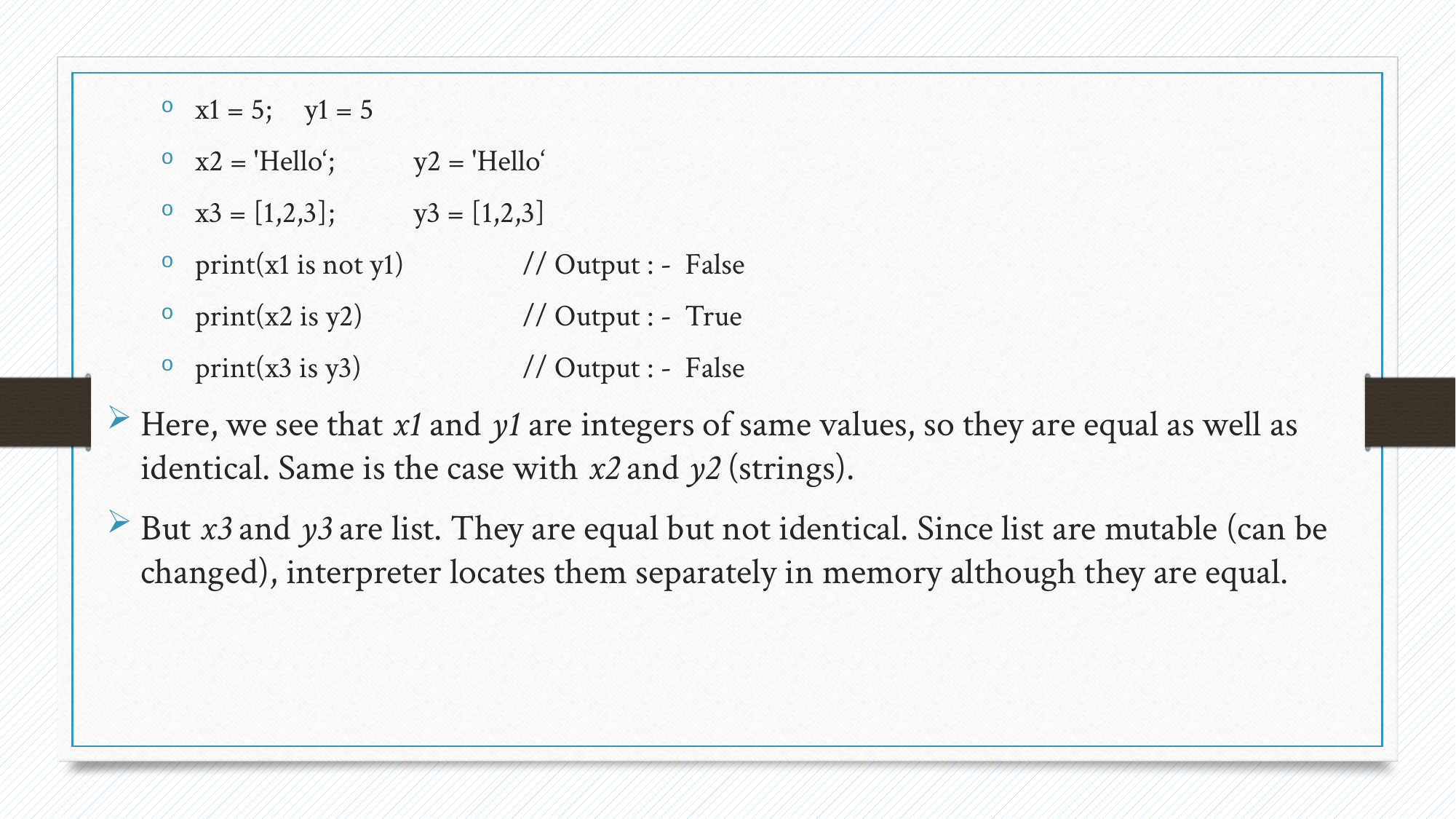

x1 = 5;	y1 = 5
x2 = 'Hello‘;	y2 = 'Hello‘
x3 = [1,2,3];	y3 = [1,2,3]
print(x1 is not y1)  	// Output : -  False
print(x2 is y2)		// Output : -  True
print(x3 is y3)		// Output : -  False
Here, we see that x1 and y1 are integers of same values, so they are equal as well as identical. Same is the case with x2 and y2 (strings).
But x3 and y3 are list. They are equal but not identical. Since list are mutable (can be changed), interpreter locates them separately in memory although they are equal.